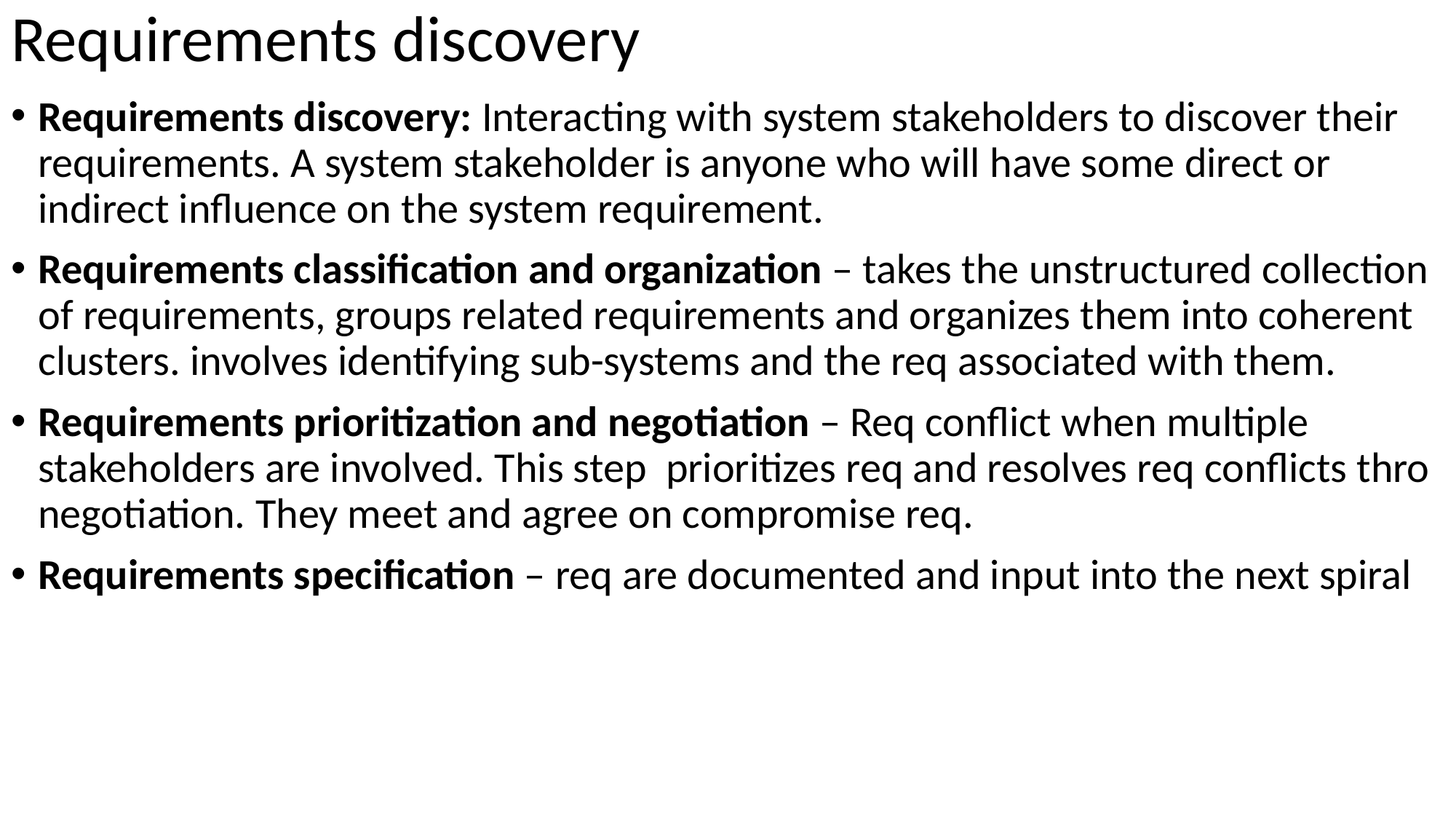

# Requirements discovery
Requirements discovery: Interacting with system stakeholders to discover their requirements. A system stakeholder is anyone who will have some direct or indirect influence on the system requirement.
Requirements classification and organization – takes the unstructured collection of requirements, groups related requirements and organizes them into coherent clusters. involves identifying sub-systems and the req associated with them.
Requirements prioritization and negotiation – Req conflict when multiple stakeholders are involved. This step  prioritizes req and resolves req conflicts thro negotiation. They meet and agree on compromise req.
Requirements specification – req are documented and input into the next spiral